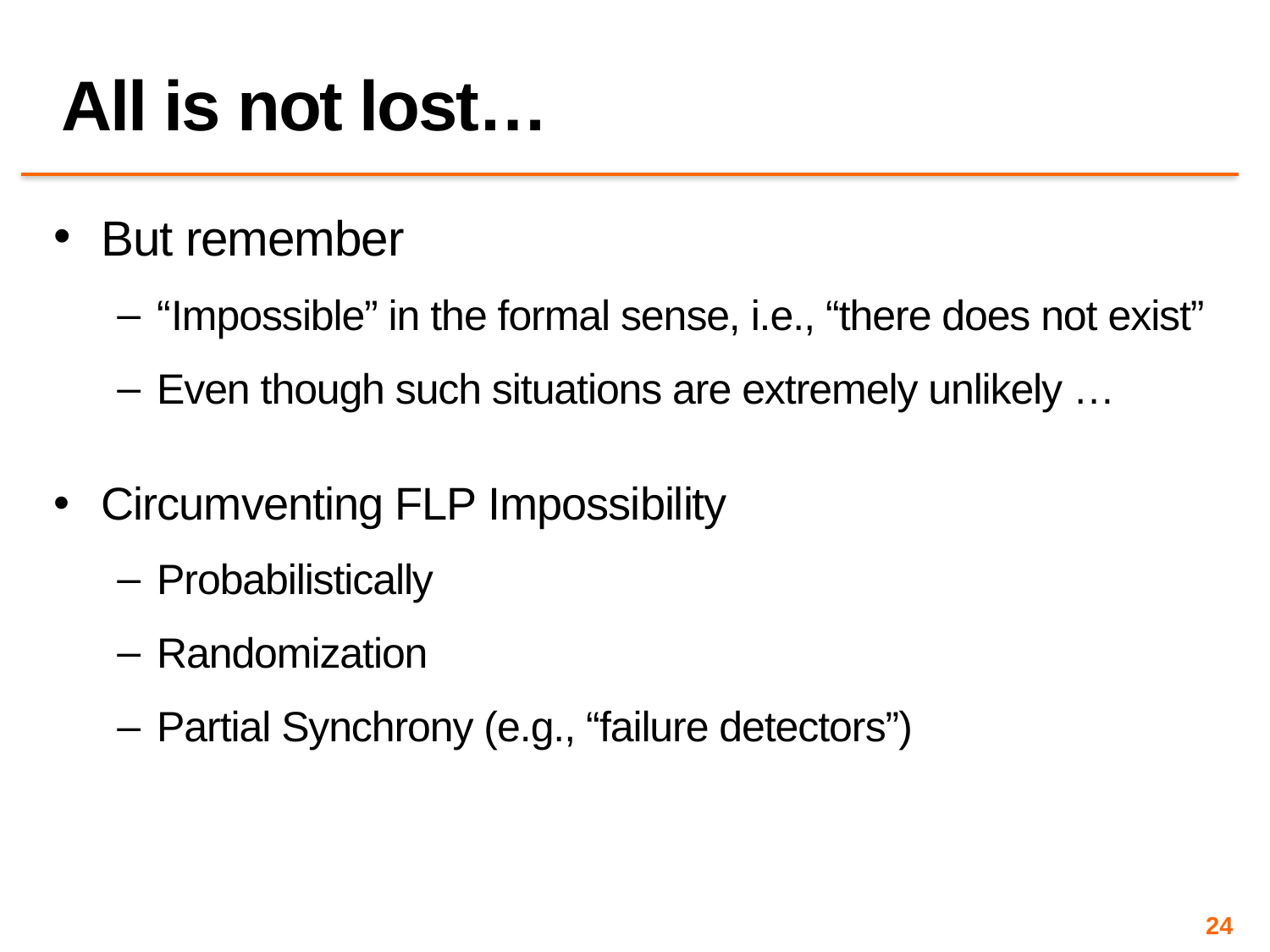

# All is not lost…
But remember
“Impossible” in the formal sense, i.e., “there does not exist”
Even though such situations are extremely unlikely …
Circumventing FLP Impossibility
Probabilistically
Randomization
Partial Synchrony (e.g., “failure detectors”)
24